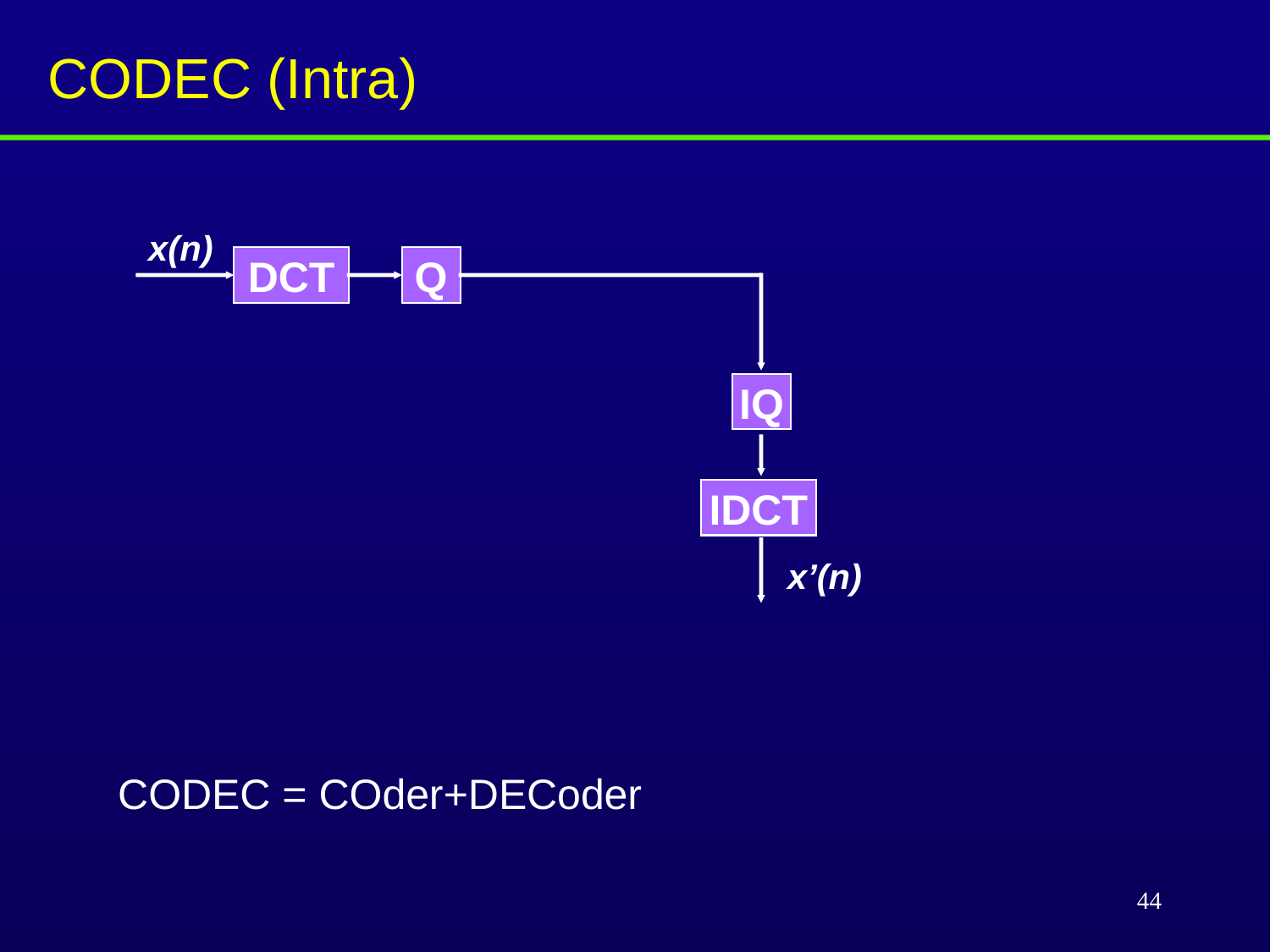

CODEC (Intra)
x(n)
DCT
Q

IQ

IDCT

x’(n)
CODEC = COder+DECoder
44